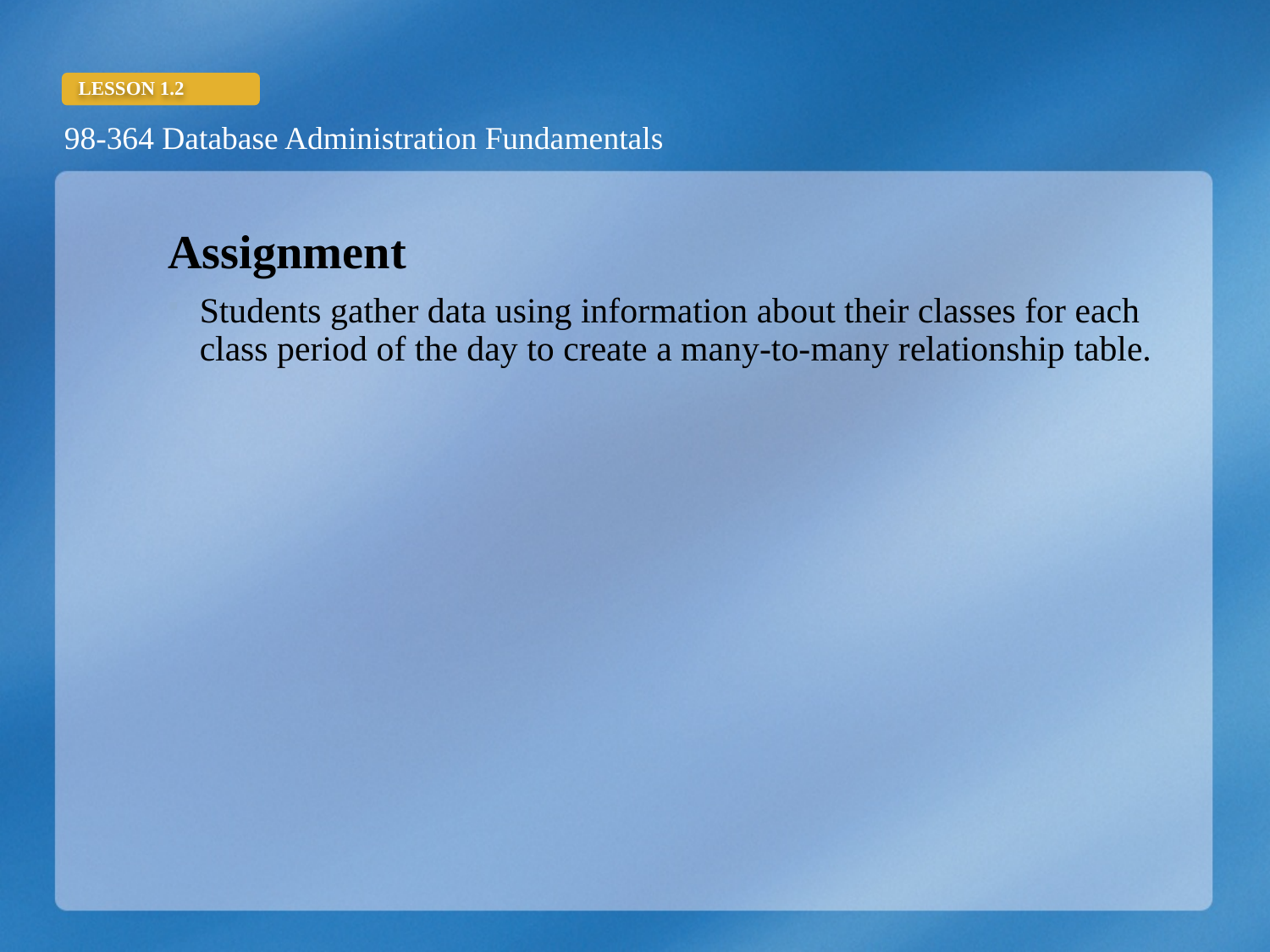

Assignment
Students gather data using information about their classes for each class period of the day to create a many-to-many relationship table.